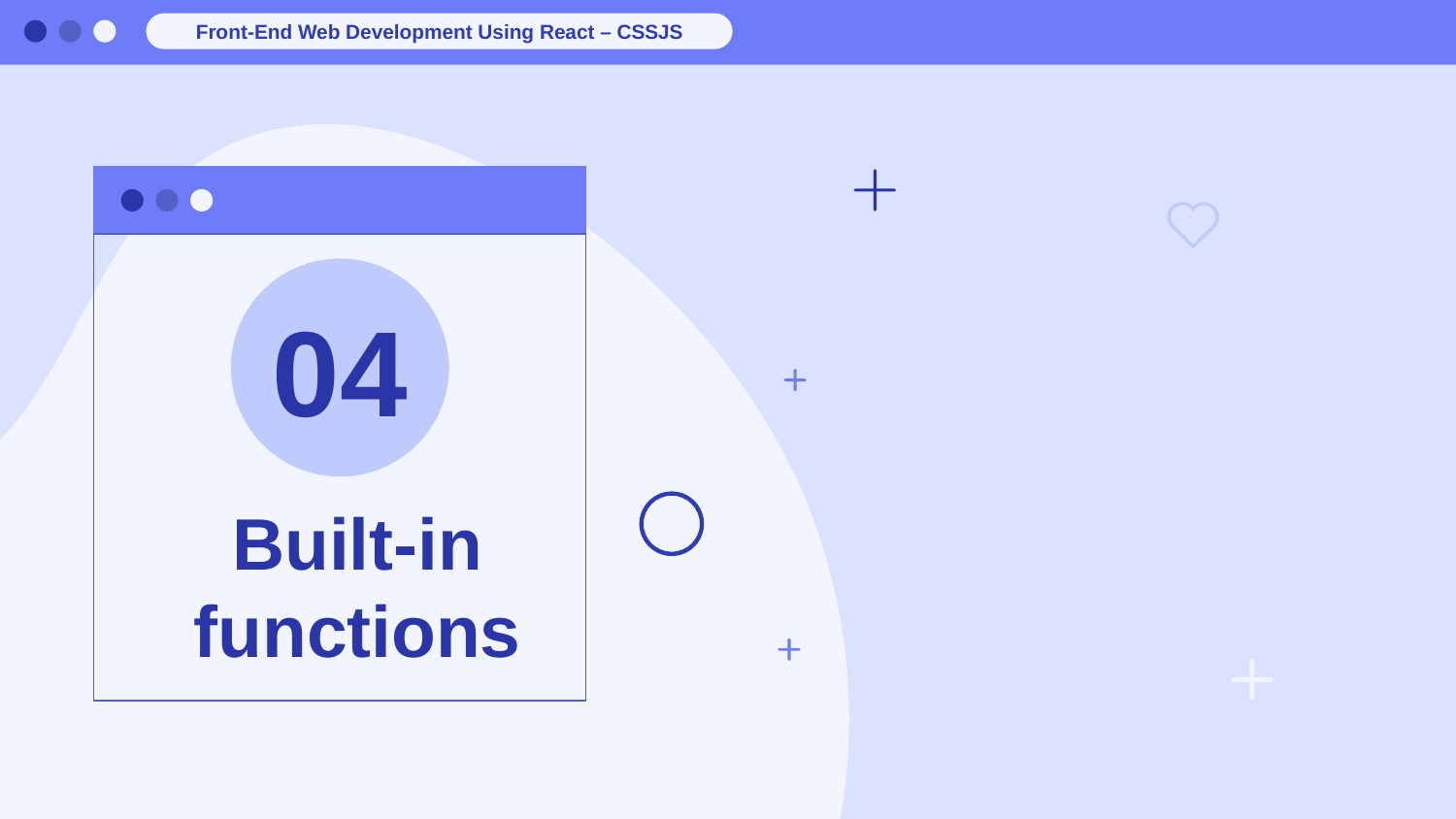

Front-End Web Development Using React – CSSJS

04
# Built-in functions